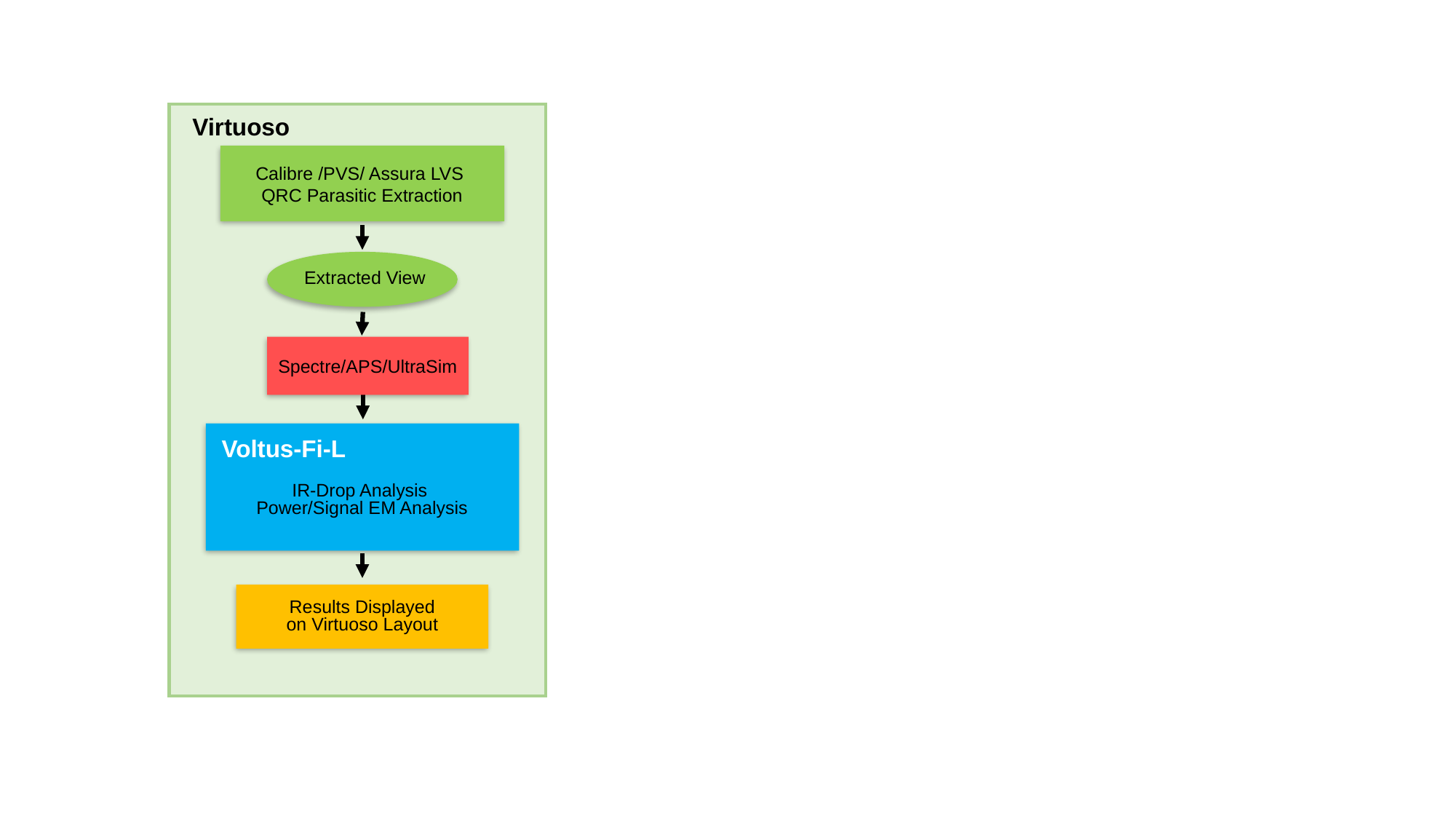

Virtuoso
Calibre /PVS/ Assura LVS
QRC Parasitic Extraction

 Extracted View

Spectre/APS/UltraSim

Voltus-Fi-L
IR-Drop Analysis
Power/Signal EM Analysis

Results Displayed
on Virtuoso Layout